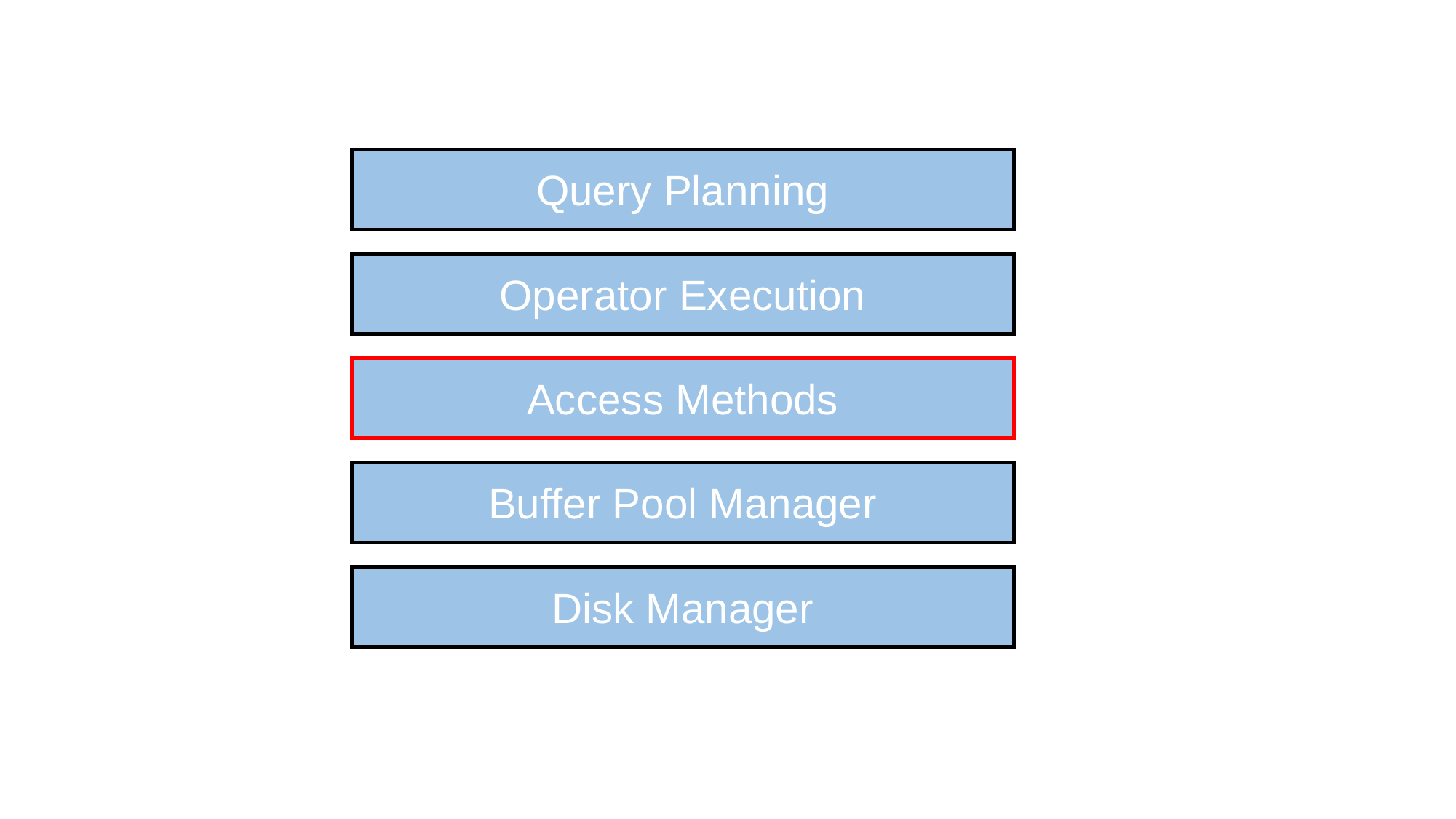

Query Planning

Operator Execution

Access Methods

Buffer Pool Manager

Disk Manager